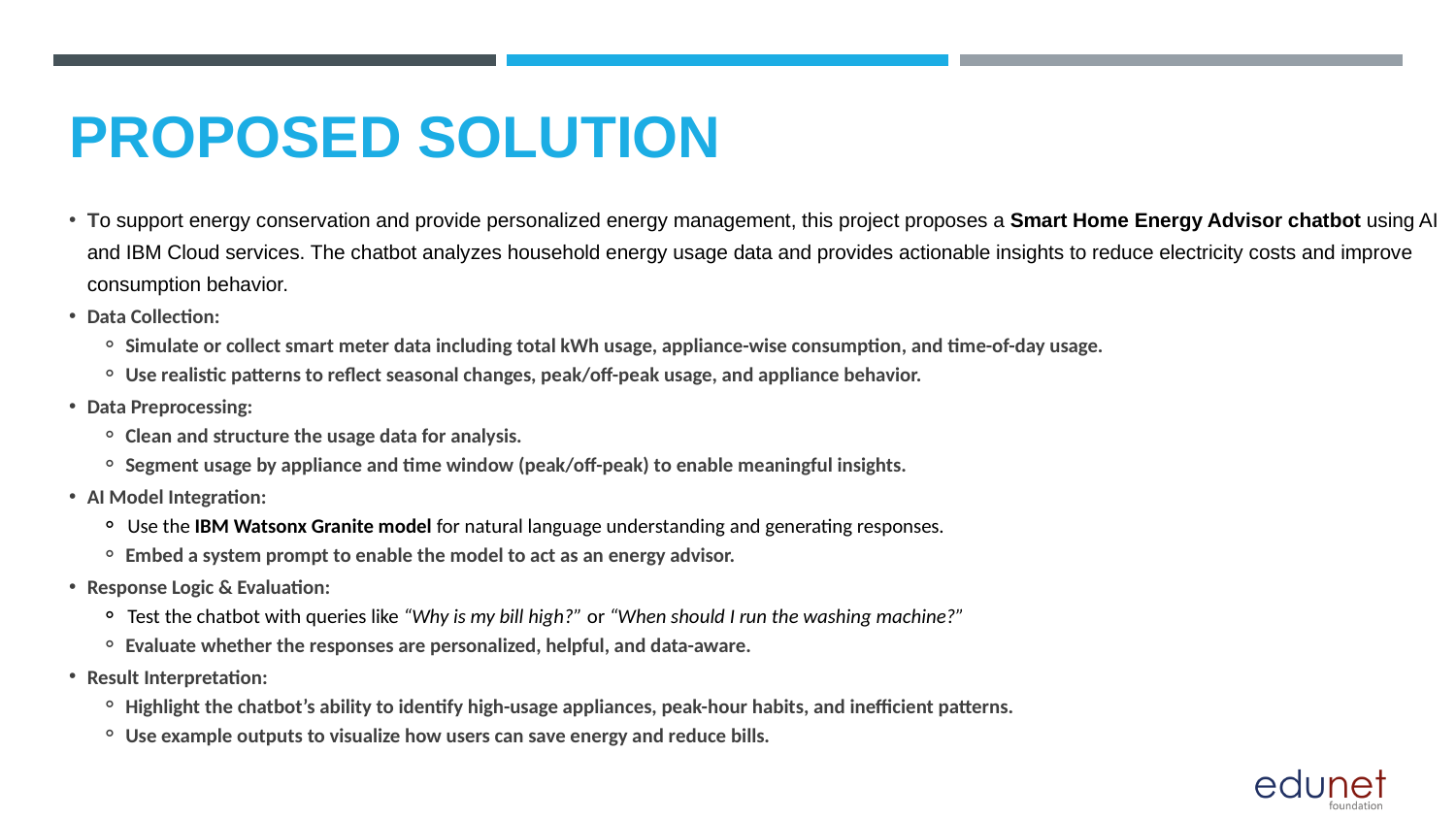

PROPOSED SOLUTION

To support energy conservation and provide personalized energy management, this project proposes a Smart Home Energy Advisor chatbot using AI and IBM Cloud services. The chatbot analyzes household energy usage data and provides actionable insights to reduce electricity costs and improve consumption behavior.
Data Collection:
Simulate or collect smart meter data including total kWh usage, appliance-wise consumption, and time-of-day usage.
Use realistic patterns to reflect seasonal changes, peak/off-peak usage, and appliance behavior.
Data Preprocessing:
Clean and structure the usage data for analysis.
Segment usage by appliance and time window (peak/off-peak) to enable meaningful insights.
AI Model Integration:
Use the IBM Watsonx Granite model for natural language understanding and generating responses.
Embed a system prompt to enable the model to act as an energy advisor.
Response Logic & Evaluation:
Test the chatbot with queries like “Why is my bill high?” or “When should I run the washing machine?”
Evaluate whether the responses are personalized, helpful, and data-aware.
Result Interpretation:
Highlight the chatbot’s ability to identify high-usage appliances, peak-hour habits, and inefficient patterns.
Use example outputs to visualize how users can save energy and reduce bills.